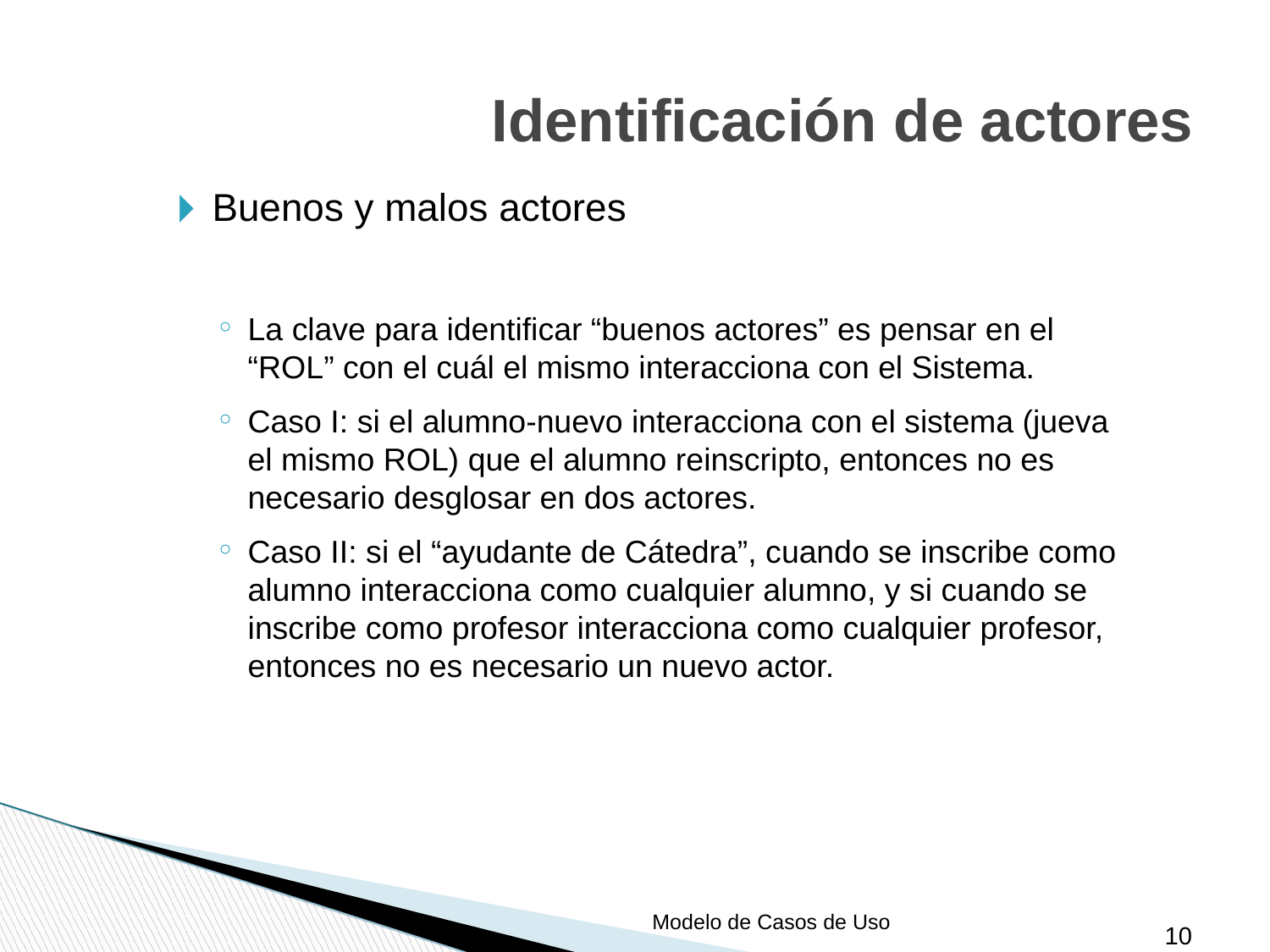

Identificación de actores
Buenos y malos actores

La clave para identificar “buenos actores” es pensar en el “ROL” con el cuál el mismo interacciona con el Sistema.
Caso I: si el alumno-nuevo interacciona con el sistema (jueva el mismo ROL) que el alumno reinscripto, entonces no es necesario desglosar en dos actores.
Caso II: si el “ayudante de Cátedra”, cuando se inscribe como alumno interacciona como cualquier alumno, y si cuando se inscribe como profesor interacciona como cualquier profesor, entonces no es necesario un nuevo actor.

Modelo de Casos de Uso
10